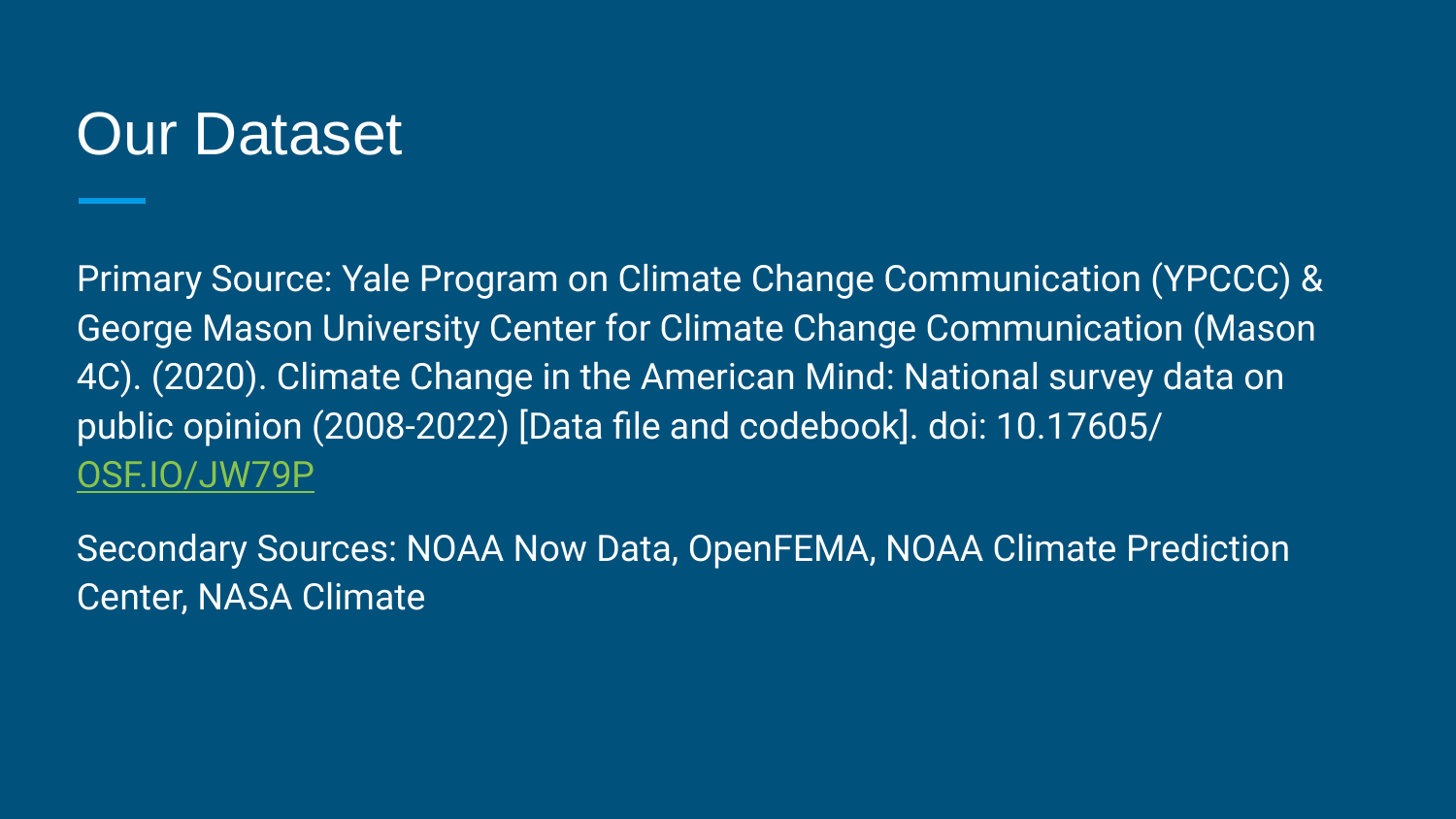

# Our Dataset
Primary Source: Yale Program on Climate Change Communication (YPCCC) & George Mason University Center for Climate Change Communication (Mason 4C). (2020). Climate Change in the American Mind: National survey data on public opinion (2008-2022) [Data file and codebook]. doi: 10.17605/OSF.IO/JW79P
Secondary Sources: NOAA Now Data, OpenFEMA, NOAA Climate Prediction Center, NASA Climate